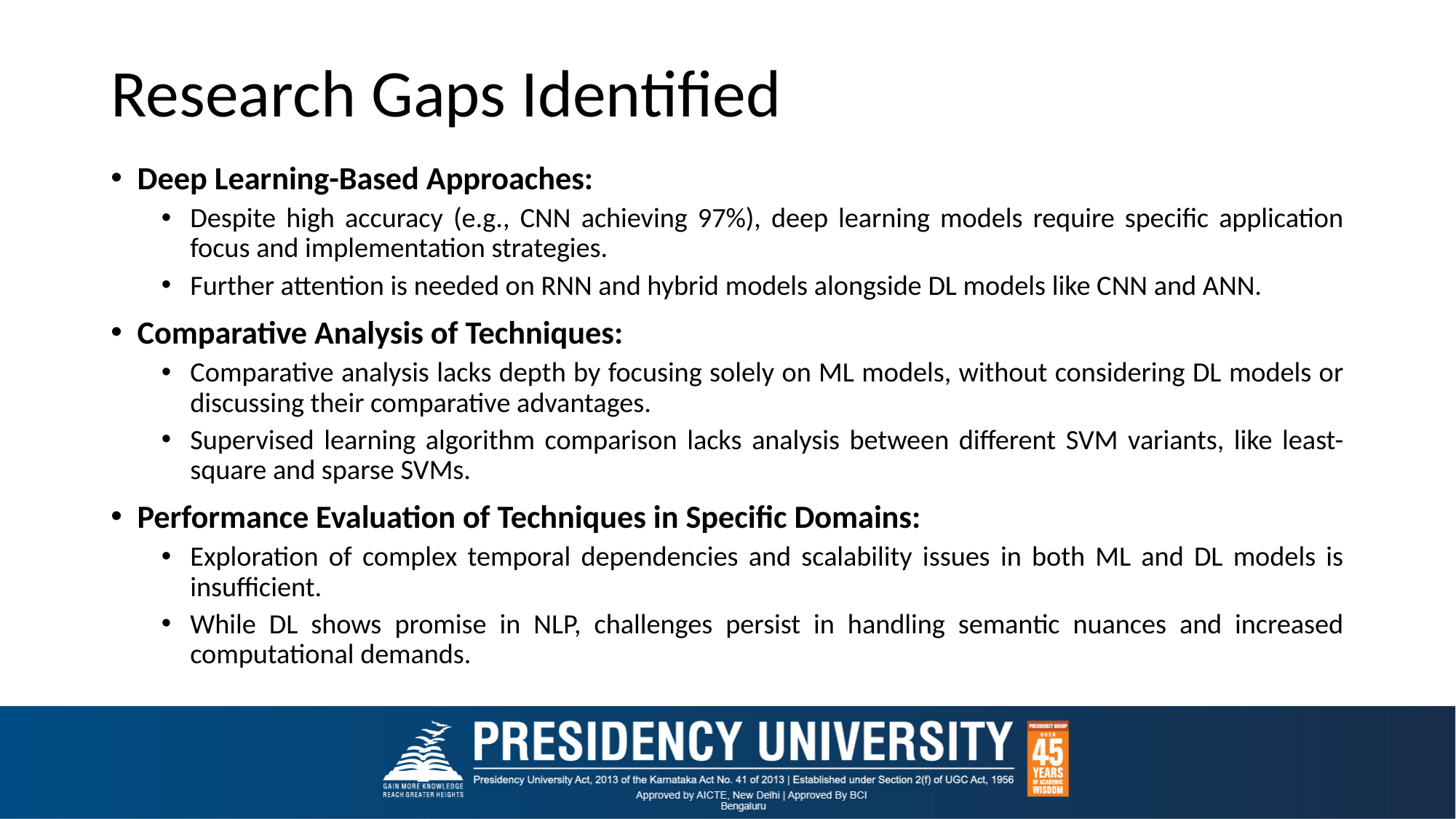

# Research Gaps Identified
Deep Learning-Based Approaches:
Despite high accuracy (e.g., CNN achieving 97%), deep learning models require specific application focus and implementation strategies.
Further attention is needed on RNN and hybrid models alongside DL models like CNN and ANN.
Comparative Analysis of Techniques:
Comparative analysis lacks depth by focusing solely on ML models, without considering DL models or discussing their comparative advantages.
Supervised learning algorithm comparison lacks analysis between different SVM variants, like least-square and sparse SVMs.
Performance Evaluation of Techniques in Specific Domains:
Exploration of complex temporal dependencies and scalability issues in both ML and DL models is insufficient.
While DL shows promise in NLP, challenges persist in handling semantic nuances and increased computational demands.